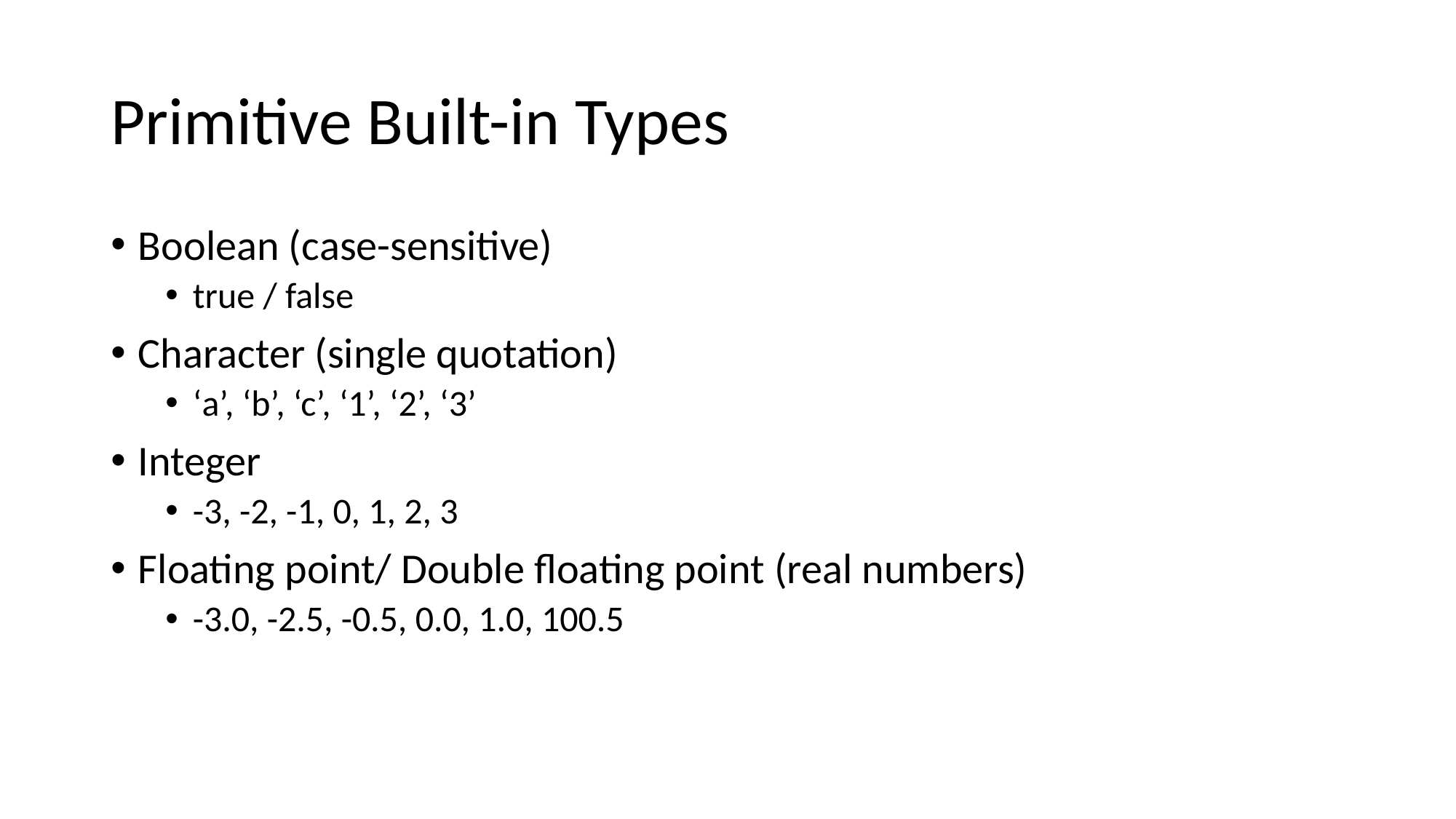

# Primitive Built-in Types
Boolean (case-sensitive)
true / false
Character (single quotation)
‘a’, ‘b’, ‘c’, ‘1’, ‘2’, ‘3’
Integer
-3, -2, -1, 0, 1, 2, 3
Floating point/ Double floating point (real numbers)
-3.0, -2.5, -0.5, 0.0, 1.0, 100.5